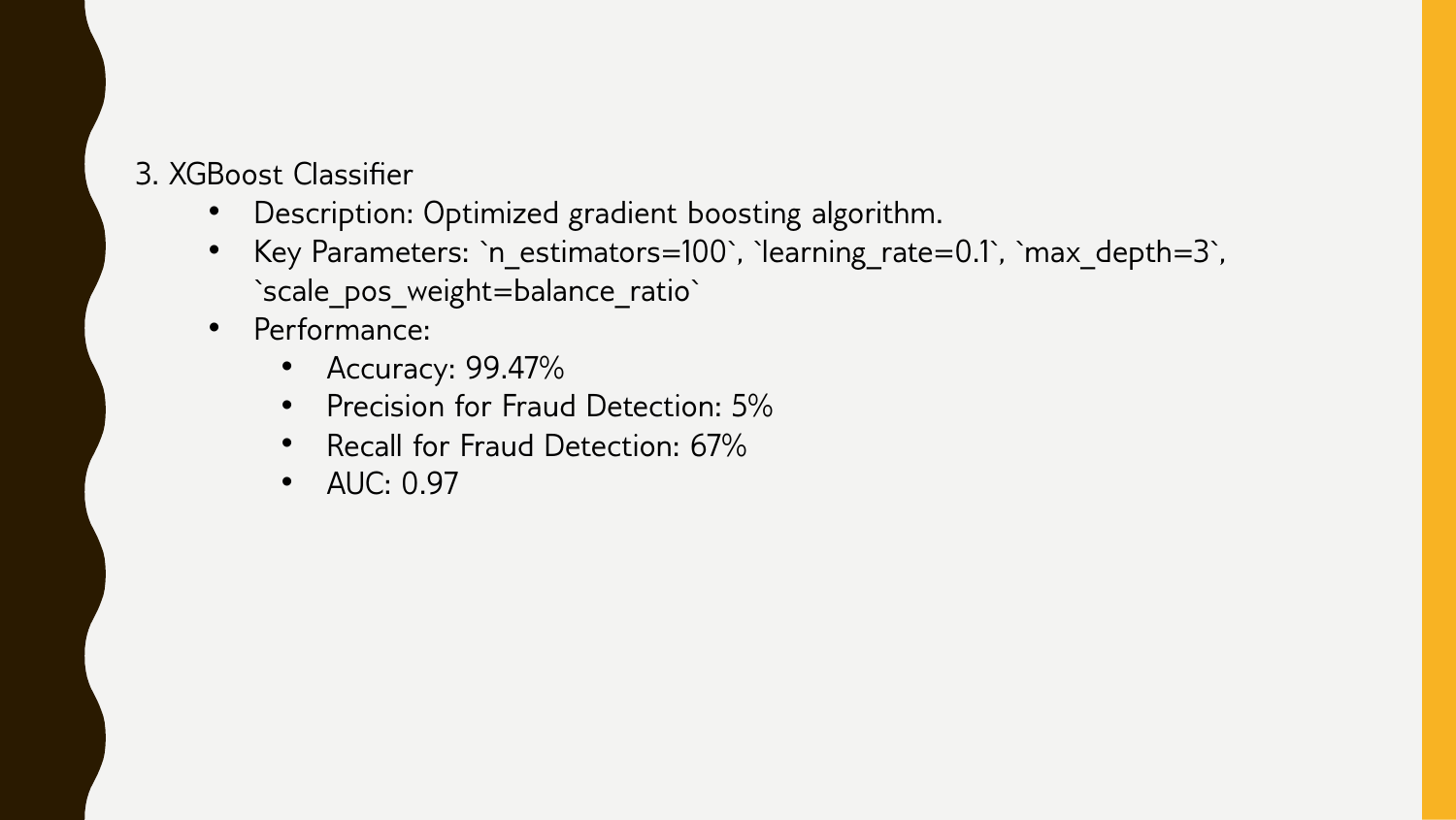

3. XGBoost Classifier
Description: Optimized gradient boosting algorithm.
Key Parameters: `n_estimators=100`, `learning_rate=0.1`, `max_depth=3`, `scale_pos_weight=balance_ratio`
Performance:
Accuracy: 99.47%
Precision for Fraud Detection: 5%
Recall for Fraud Detection: 67%
AUC: 0.97